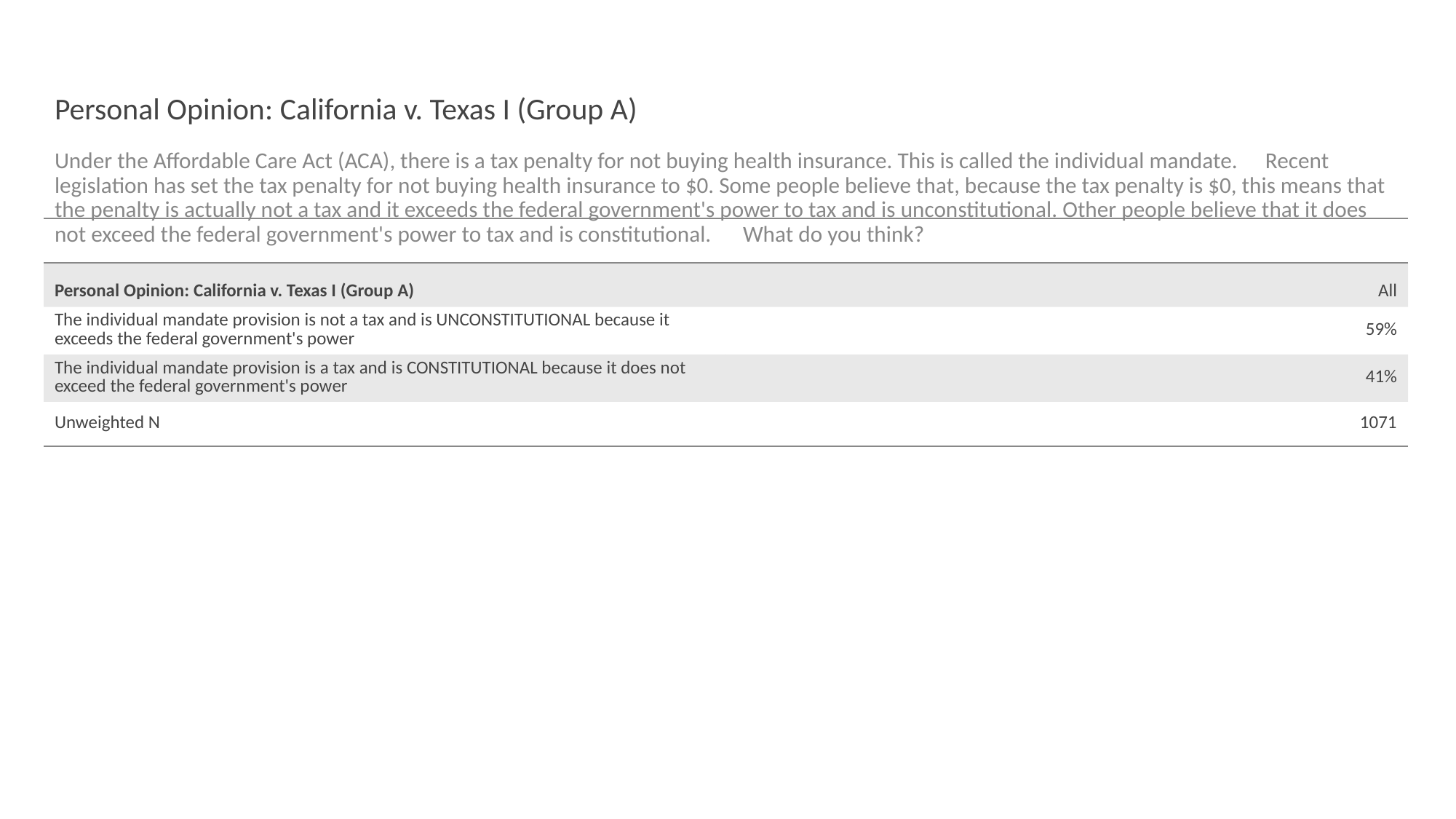

# Personal Opinion: California v. Texas I (Group A)
Under the Affordable Care Act (ACA), there is a tax penalty for not buying health insurance. This is called the individual mandate.     Recent legislation has set the tax penalty for not buying health insurance to $0. Some people believe that, because the tax penalty is $0, this means that the penalty is actually not a tax and it exceeds the federal government's power to tax and is unconstitutional. Other people believe that it does not exceed the federal government's power to tax and is constitutional.      What do you think?
|  |  |
| --- | --- |
| Personal Opinion: California v. Texas I (Group A) | All |
| The individual mandate provision is not a tax and is UNCONSTITUTIONAL because it exceeds the federal government's power | 59% |
| The individual mandate provision is a tax and is CONSTITUTIONAL because it does not exceed the federal government's power | 41% |
| Unweighted N | 1071 |